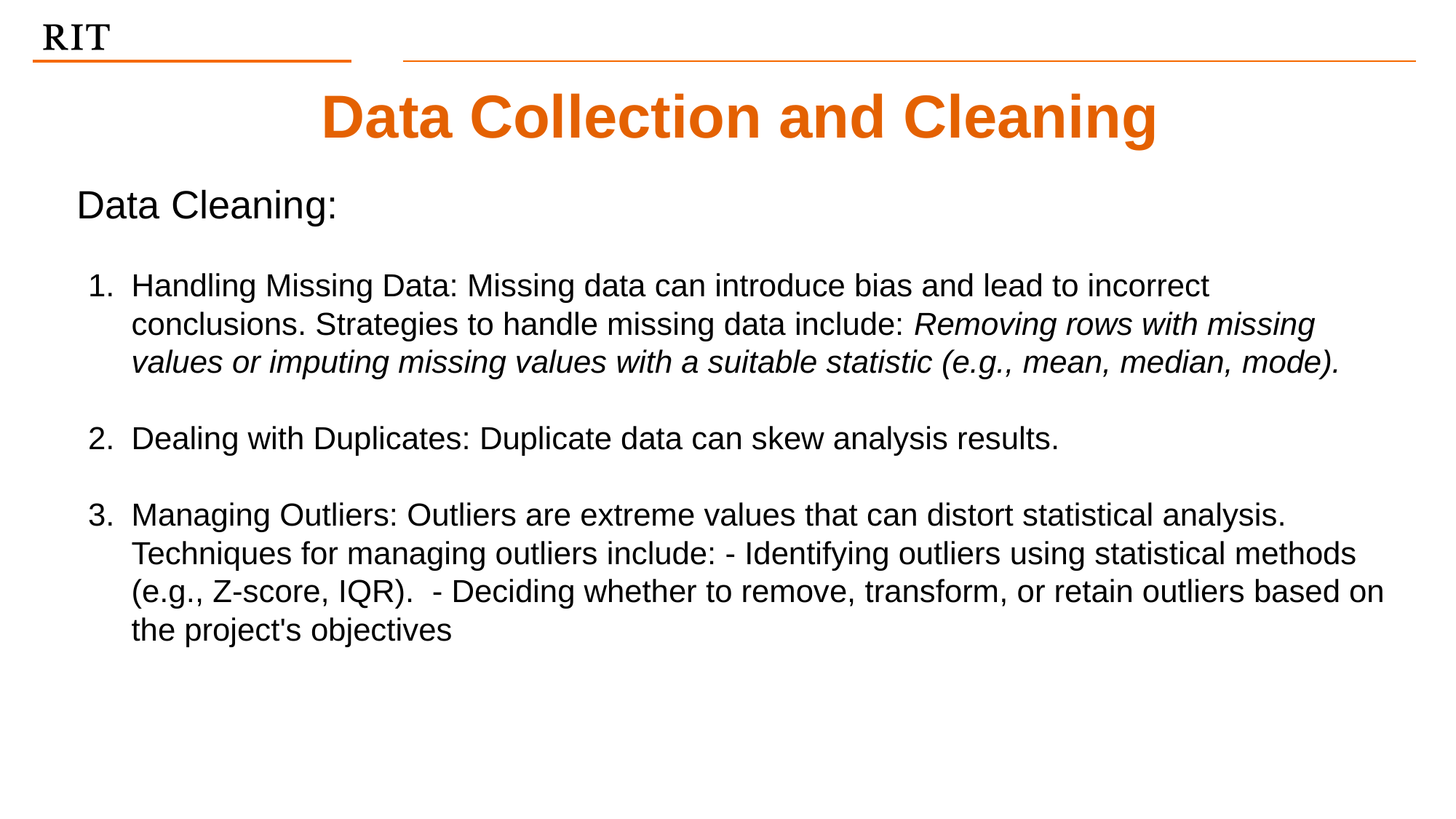

# Data Collection and Cleaning
Data Cleaning:

Handling Missing Data: Missing data can introduce bias and lead to incorrect conclusions. Strategies to handle missing data include: Removing rows with missing values or imputing missing values with a suitable statistic (e.g., mean, median, mode).

Dealing with Duplicates: Duplicate data can skew analysis results.

Managing Outliers: Outliers are extreme values that can distort statistical analysis. Techniques for managing outliers include: - Identifying outliers using statistical methods (e.g., Z-score, IQR).  - Deciding whether to remove, transform, or retain outliers based on the project's objectives